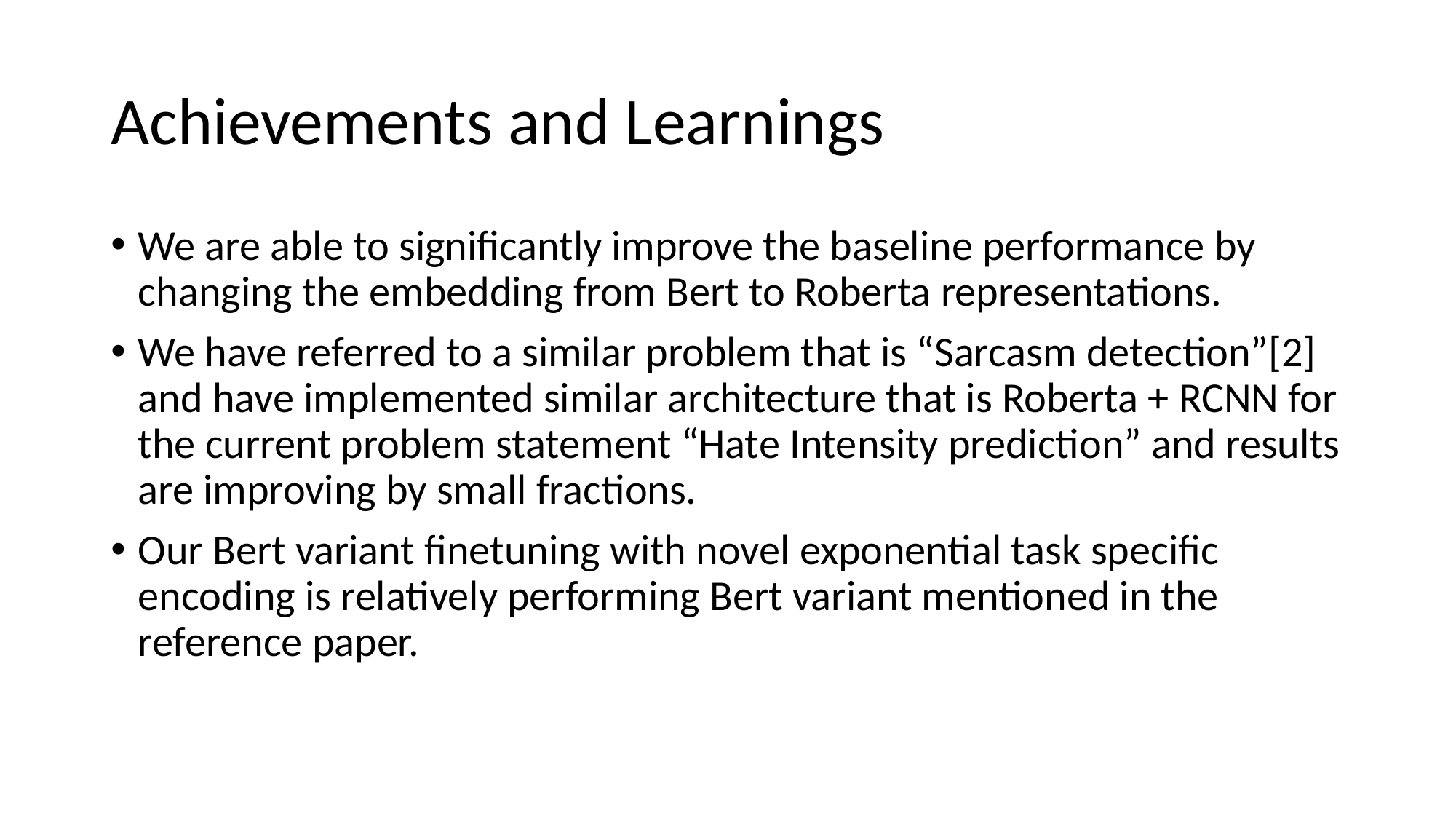

# Achievements and Learnings
We are able to significantly improve the baseline performance by changing the embedding from Bert to Roberta representations.
We have referred to a similar problem that is “Sarcasm detection”[2] and have implemented similar architecture that is Roberta + RCNN for the current problem statement “Hate Intensity prediction” and results are improving by small fractions.
Our Bert variant finetuning with novel exponential task specific encoding is relatively performing Bert variant mentioned in the reference paper.